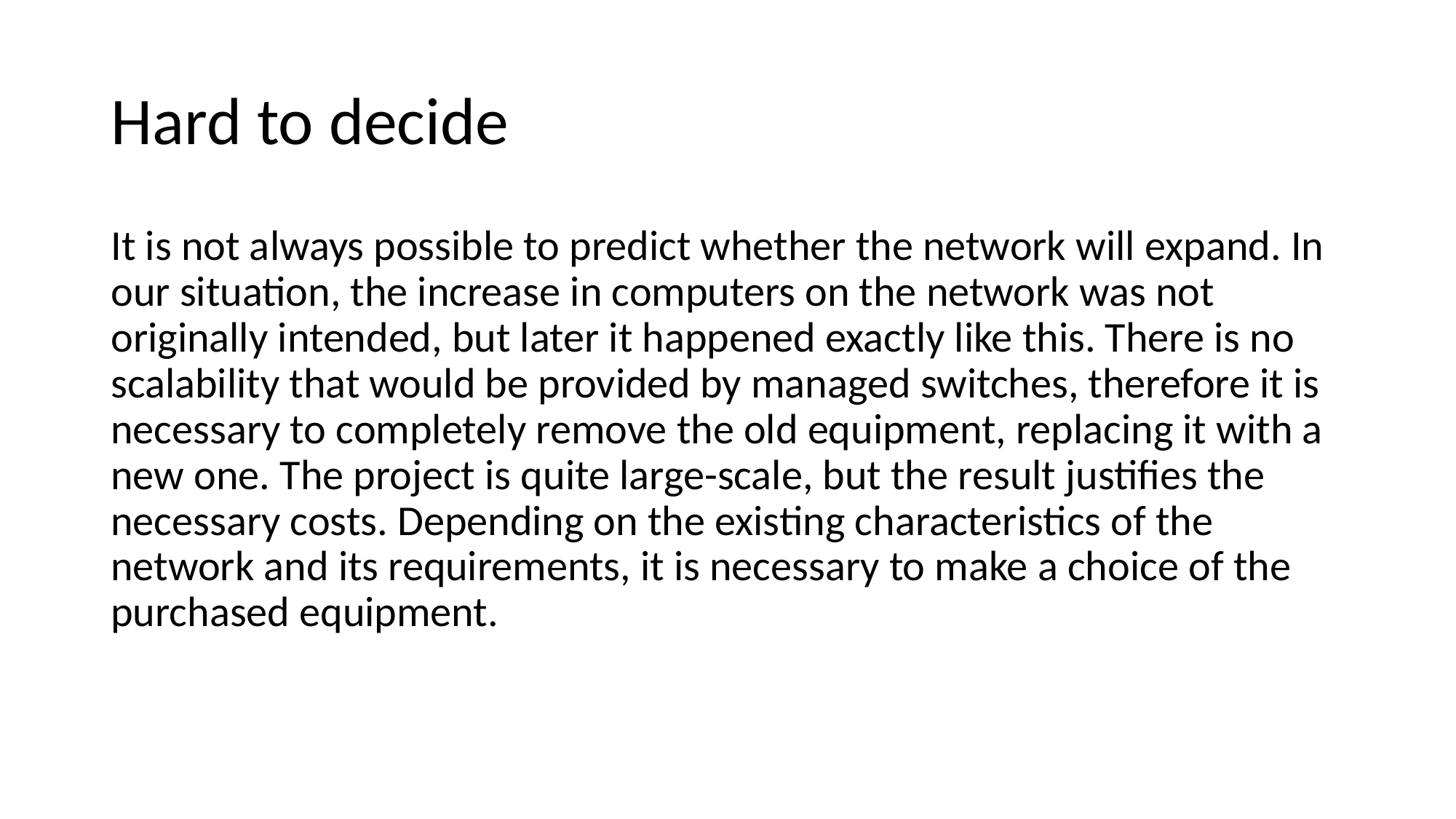

# Hard to decide
It is not always possible to predict whether the network will expand. In our situation, the increase in computers on the network was not originally intended, but later it happened exactly like this. There is no scalability that would be provided by managed switches, therefore it is necessary to completely remove the old equipment, replacing it with a new one. The project is quite large-scale, but the result justifies the necessary costs. Depending on the existing characteristics of the network and its requirements, it is necessary to make a choice of the purchased equipment.